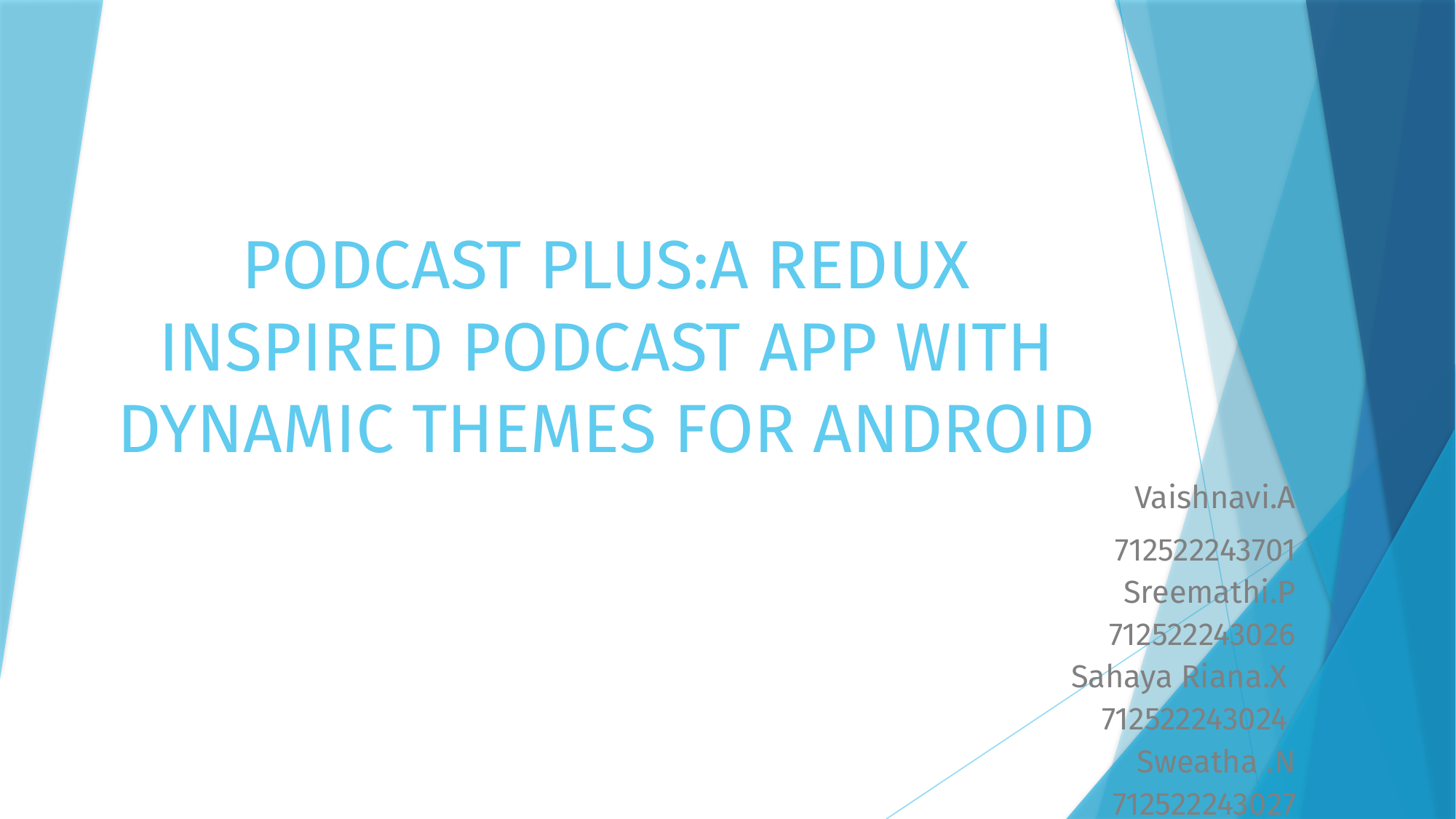

# PODCAST PLUS:A REDUX INSPIRED PODCAST APP WITH DYNAMIC THEMES FOR ANDROID
                                           Vaishnavi.A
                                                                                           712522243701
Sreemathi.P
712522243026
Sahaya Riana.X
712522243024
Sweatha .N
712522243027